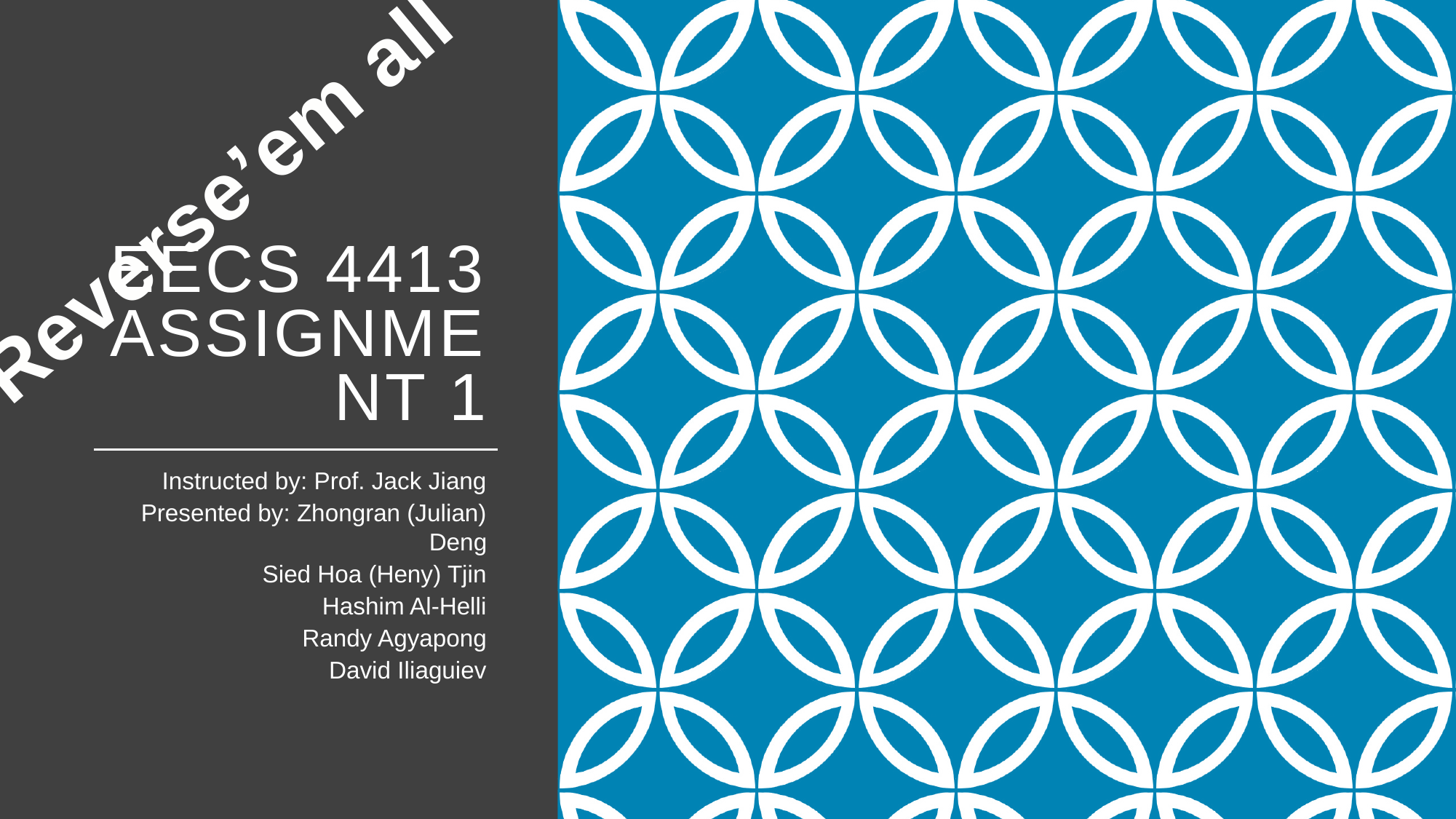

# EECS 4413 Assignment 1
Reverse’em all
Instructed by: Prof. Jack Jiang
Presented by: Zhongran (Julian) Deng
Sied Hoa (Heny) Tjin
Hashim Al-Helli
Randy Agyapong
David Iliaguiev